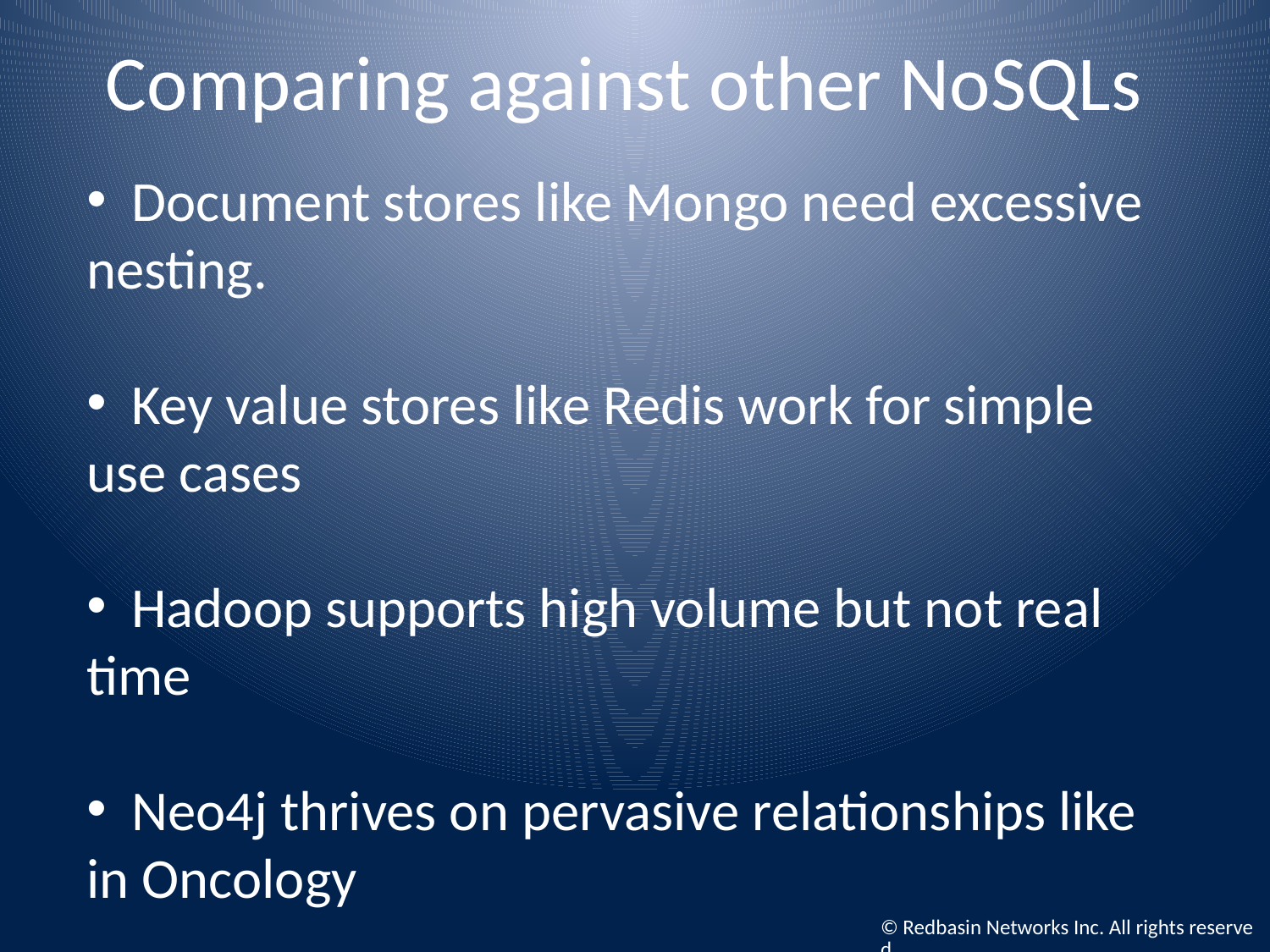

# Comparing against other NoSQLs
  Document stores like Mongo need excessive nesting.

  Key value stores like Redis work for simple use cases

  Hadoop supports high volume but not real time

  Neo4j thrives on pervasive relationships like in Oncology

© Redbasin Networks Inc. All rights reserved.